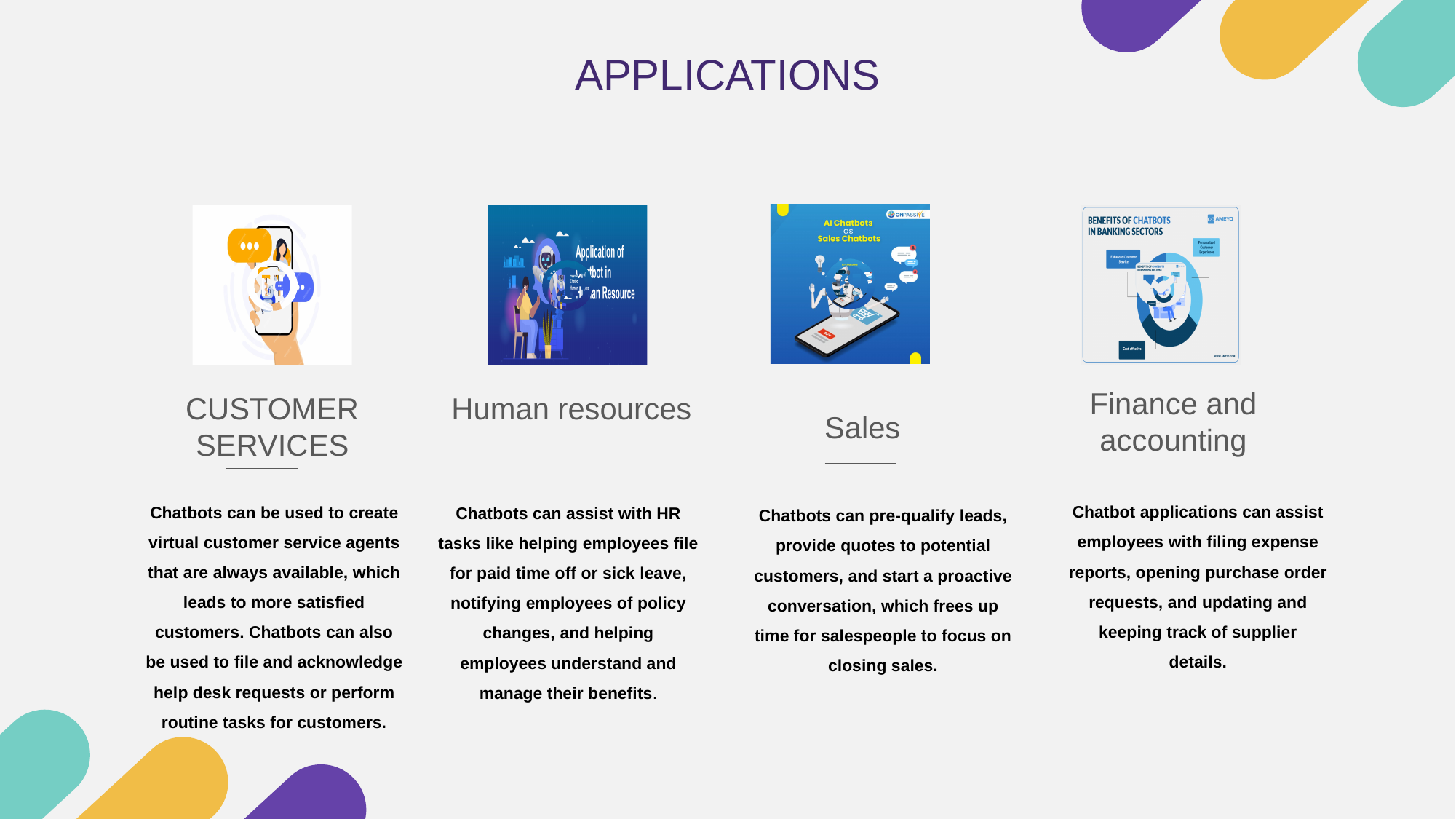

APPLICATIONS

Finance and accounting
CUSTOMER SERVICES
 Human resources
Sales
Chatbot applications can assist employees with filing expense reports, opening purchase order requests, and updating and keeping track of supplier details.
Chatbots can be used to create virtual customer service agents that are always available, which leads to more satisfied customers. Chatbots can also be used to file and acknowledge help desk requests or perform routine tasks for customers.
Chatbots can assist with HR tasks like helping employees file for paid time off or sick leave, notifying employees of policy changes, and helping employees understand and manage their benefits.
Chatbots can pre-qualify leads, provide quotes to potential customers, and start a proactive conversation, which frees up time for salespeople to focus on closing sales.